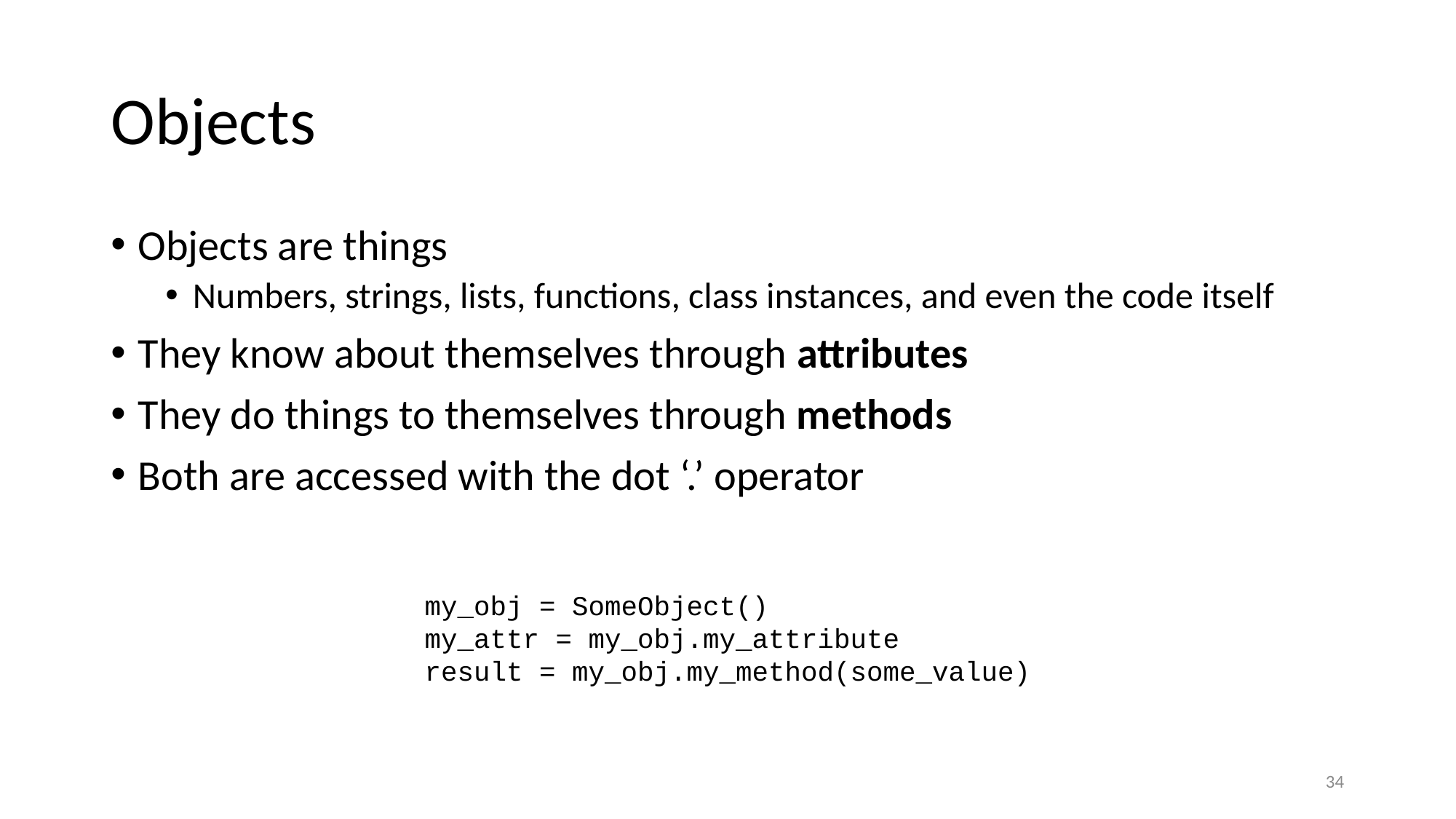

# Objects
Objects are things
Numbers, strings, lists, functions, class instances, and even the code itself
They know about themselves through attributes
They do things to themselves through methods
Both are accessed with the dot ‘.’ operator
my_obj = SomeObject()
my_attr = my_obj.my_attribute
result = my_obj.my_method(some_value)
34